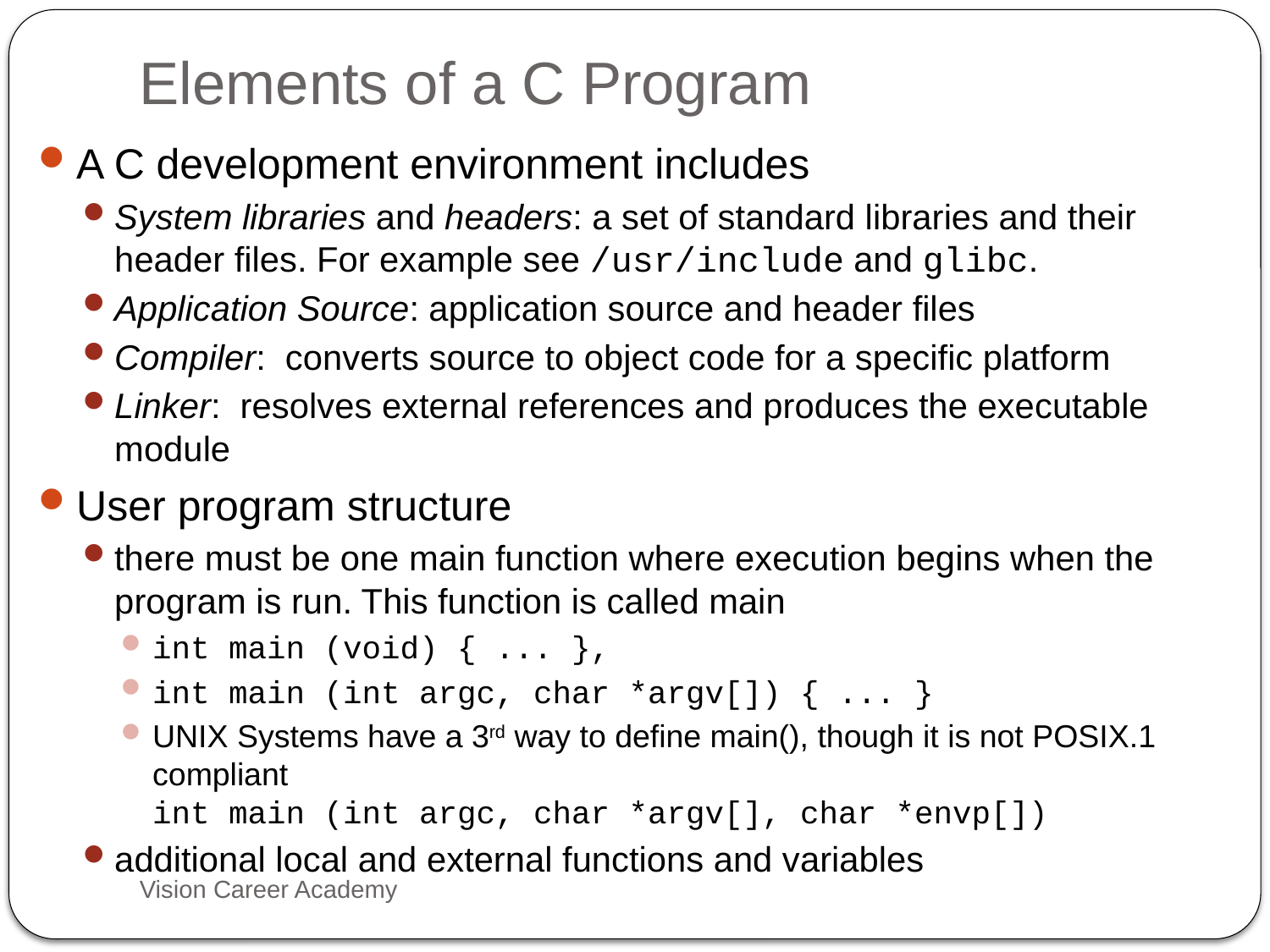

# Elements of a C Program
A C development environment includes
System libraries and headers: a set of standard libraries and their header files. For example see /usr/include and glibc.
Application Source: application source and header files
Compiler:  converts source to object code for a specific platform
Linker:  resolves external references and produces the executable module
User program structure
there must be one main function where execution begins when the program is run. This function is called main
int main (void) { ... },
int main (int argc, char *argv[]) { ... }
UNIX Systems have a 3rd way to define main(), though it is not POSIX.1 compliant
int main (int argc, char *argv[], char *envp[])
additional local and external functions and variables
Vision Career Academy